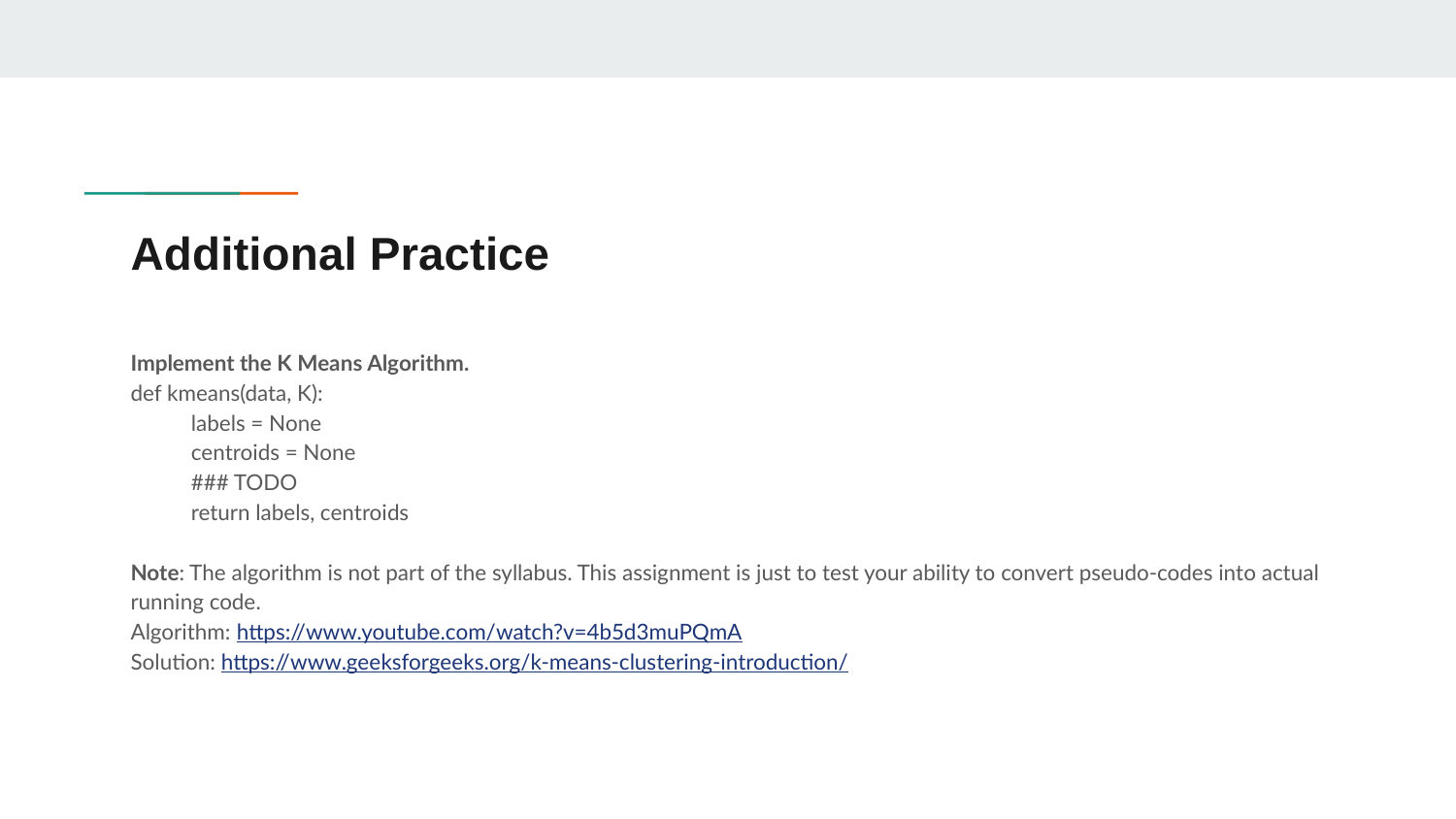

# Additional Practice
Implement the K Means Algorithm.
def kmeans(data, K):
labels = None
centroids = None
### TODO
return labels, centroids

Note: The algorithm is not part of the syllabus. This assignment is just to test your ability to convert pseudo-codes into actual running code.
Algorithm: https://www.youtube.com/watch?v=4b5d3muPQmA
Solution: https://www.geeksforgeeks.org/k-means-clustering-introduction/